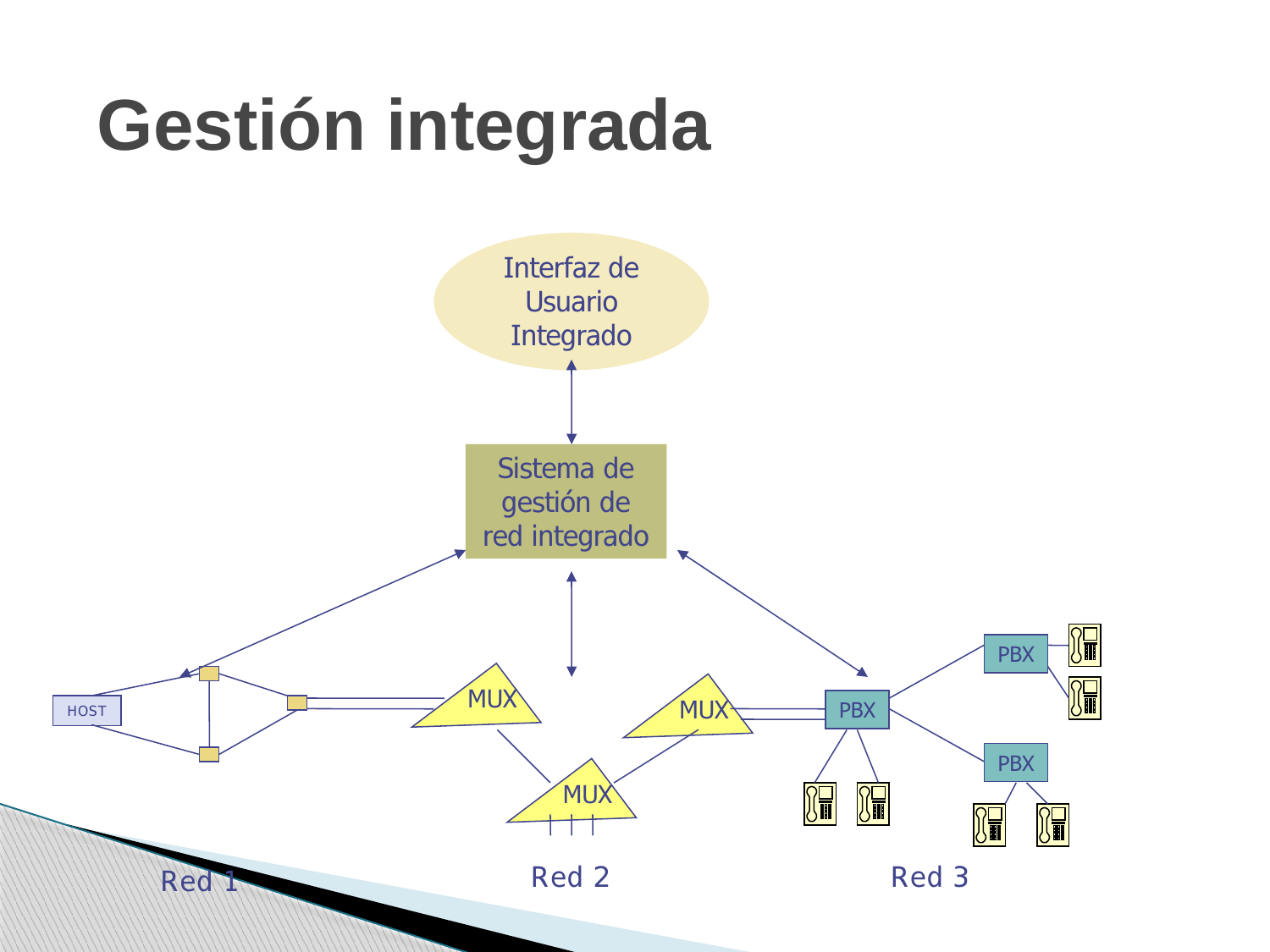

# Gestión integrada

Interfaz de Usuario Integrado

Sistema de gestión de red integrado

PBX

MUX

MUX

PBX
HOST

PBX

MUX

Red 2
Red 3
Red 1